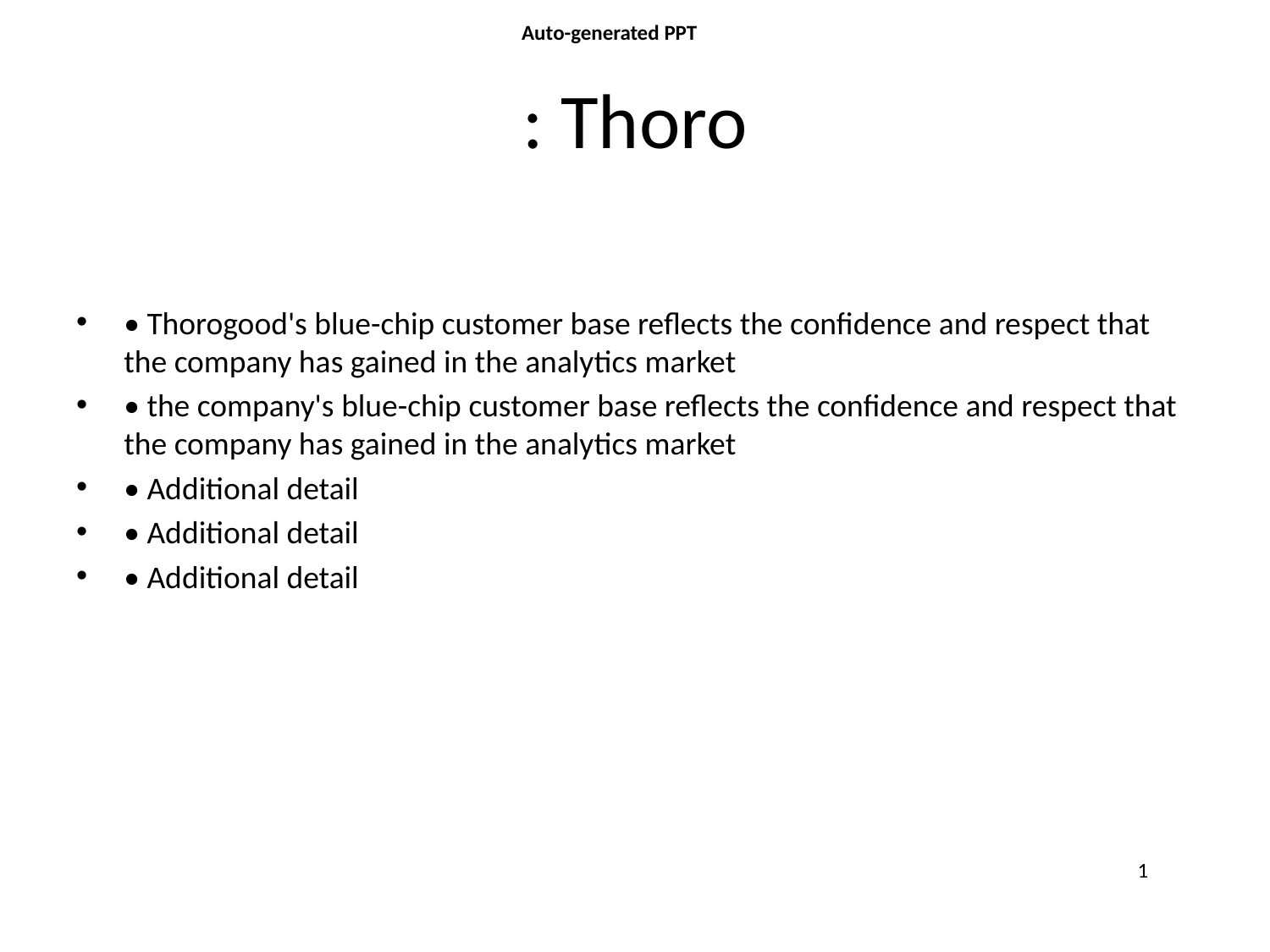

Auto-generated PPT
# : Thoro

• Thorogood's blue-chip customer base reflects the confidence and respect that the company has gained in the analytics market
• the company's blue-chip customer base reflects the confidence and respect that the company has gained in the analytics market
• Additional detail
• Additional detail
• Additional detail
1